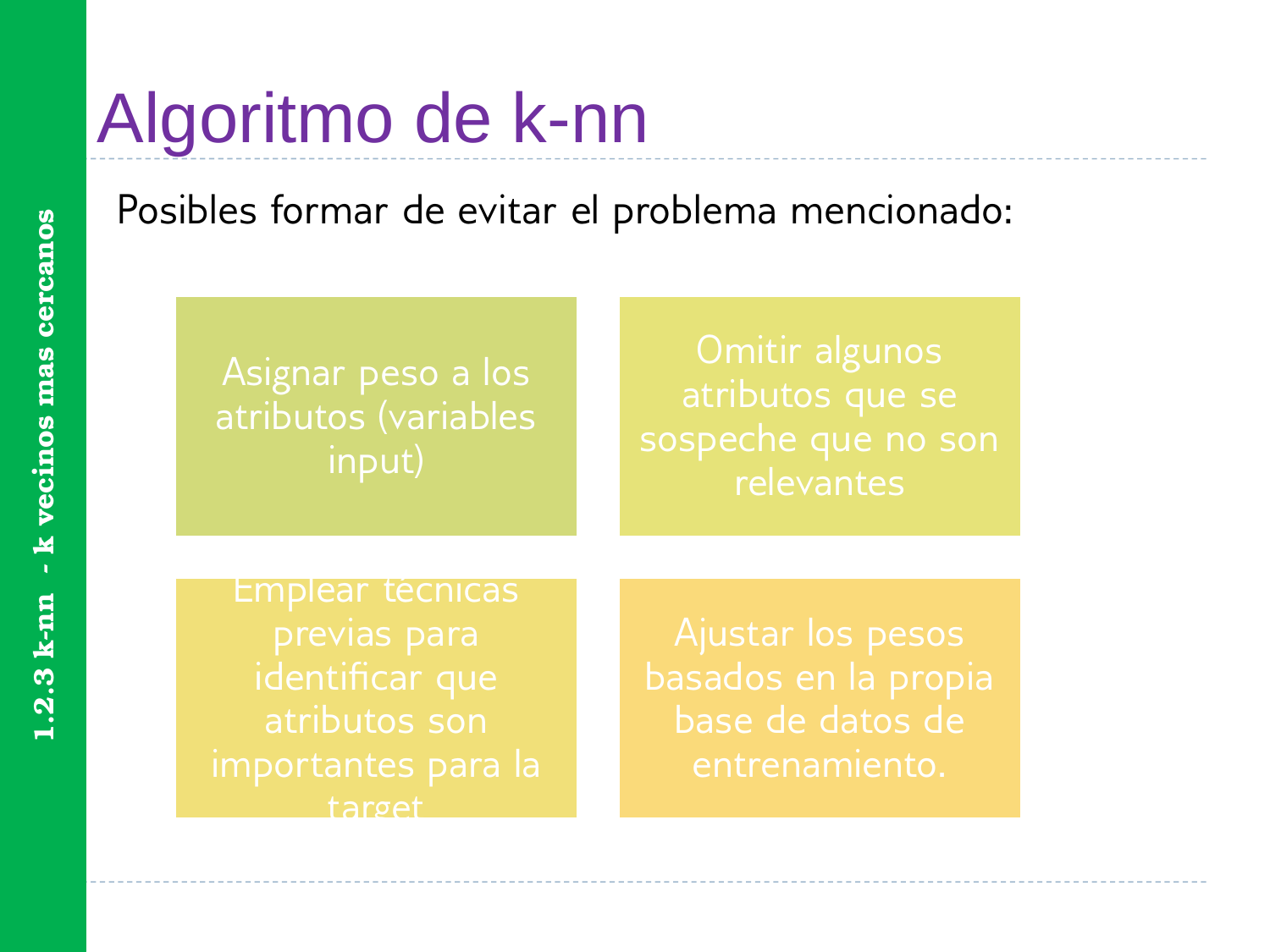

1.2.3 k-nn  - k vecinos mas cercanos
# Algoritmo de k-nn
Posibles formar de evitar el problema mencionado:
Asignar peso a los atributos (variables input)
Omitir algunos atributos que se sospeche que no son relevantes
Emplear técnicas previas para identificar que atributos son importantes para la target
Ajustar los pesos basados en la propia base de datos de entrenamiento.